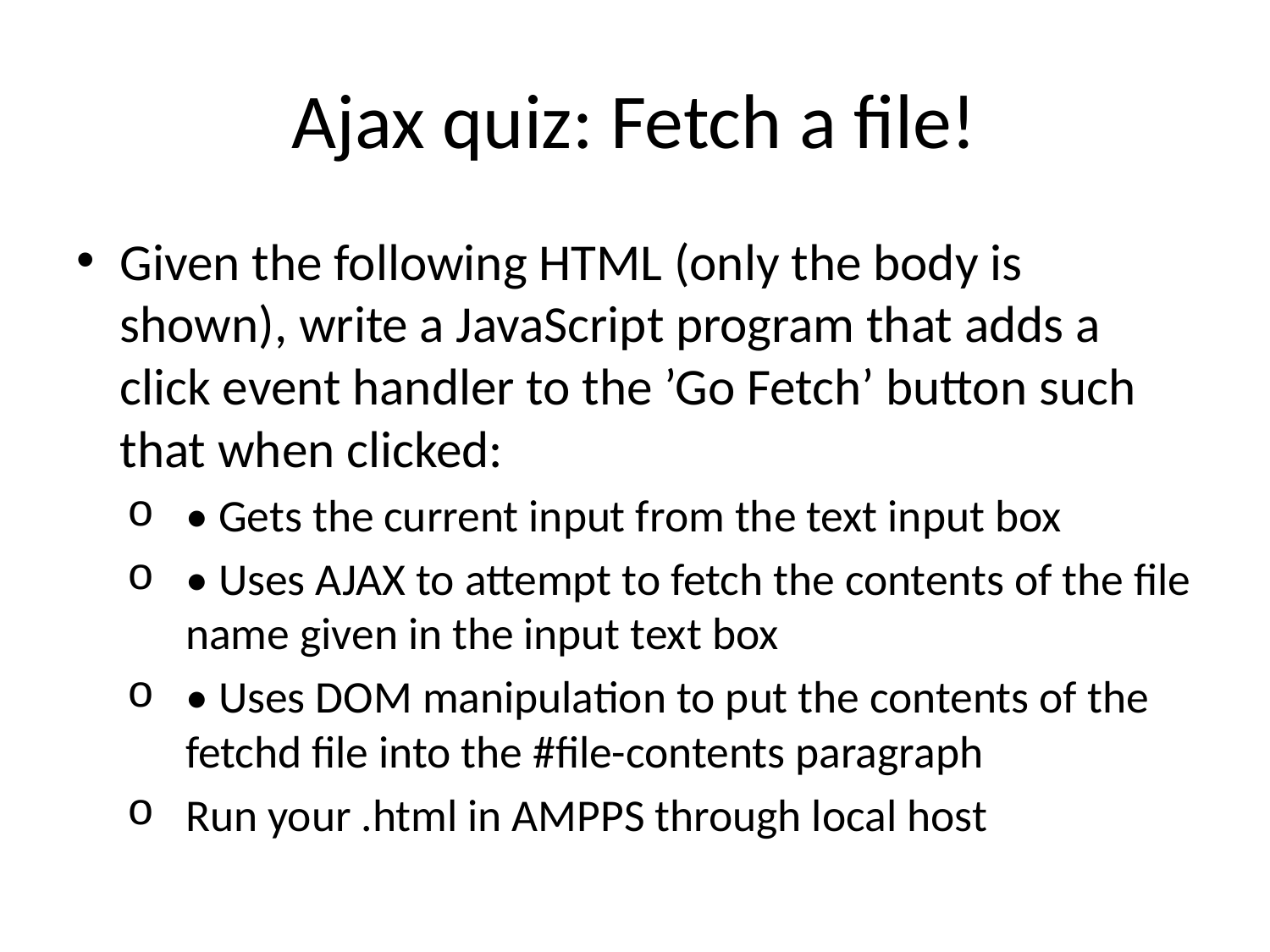

# Ajax quiz: Fetch a file!
Given the following HTML (only the body is shown), write a JavaScript program that adds a click event handler to the ’Go Fetch’ button such that when clicked:
• Gets the current input from the text input box
• Uses AJAX to attempt to fetch the contents of the file name given in the input text box
• Uses DOM manipulation to put the contents of the fetchd file into the #file-contents paragraph
Run your .html in AMPPS through local host